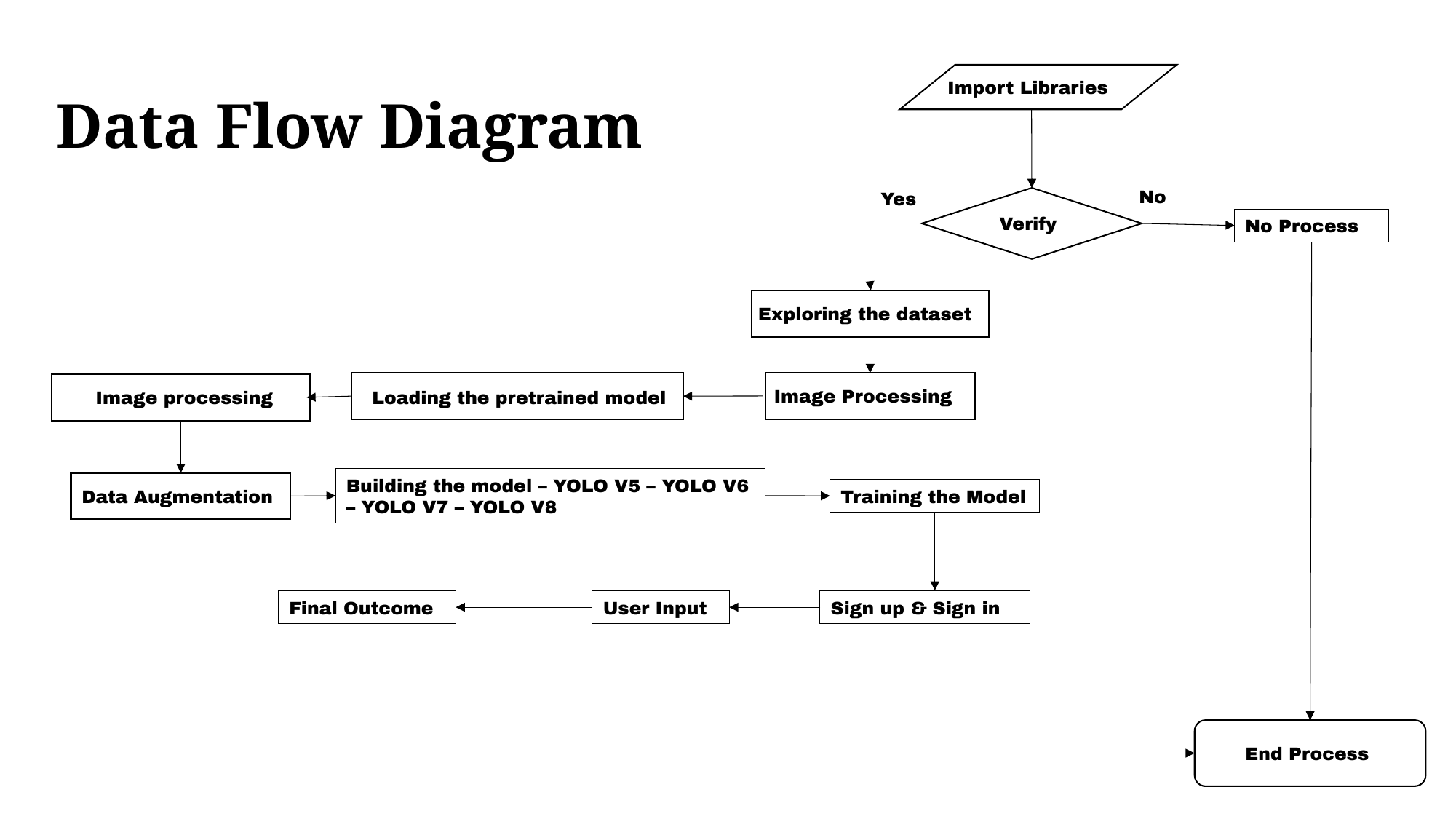

# Data Flow Diagram

Import Libraries

No
Yes

Verify
No Process

Exploring the dataset

Image Processing
Image processing
Loading the pretrained model
Building the model – YOLO V5 – YOLO V6 – YOLO V7 – YOLO V8

Training the Model
Data Augmentation
Final Outcome
User Input
Sign up & Sign in

End Process